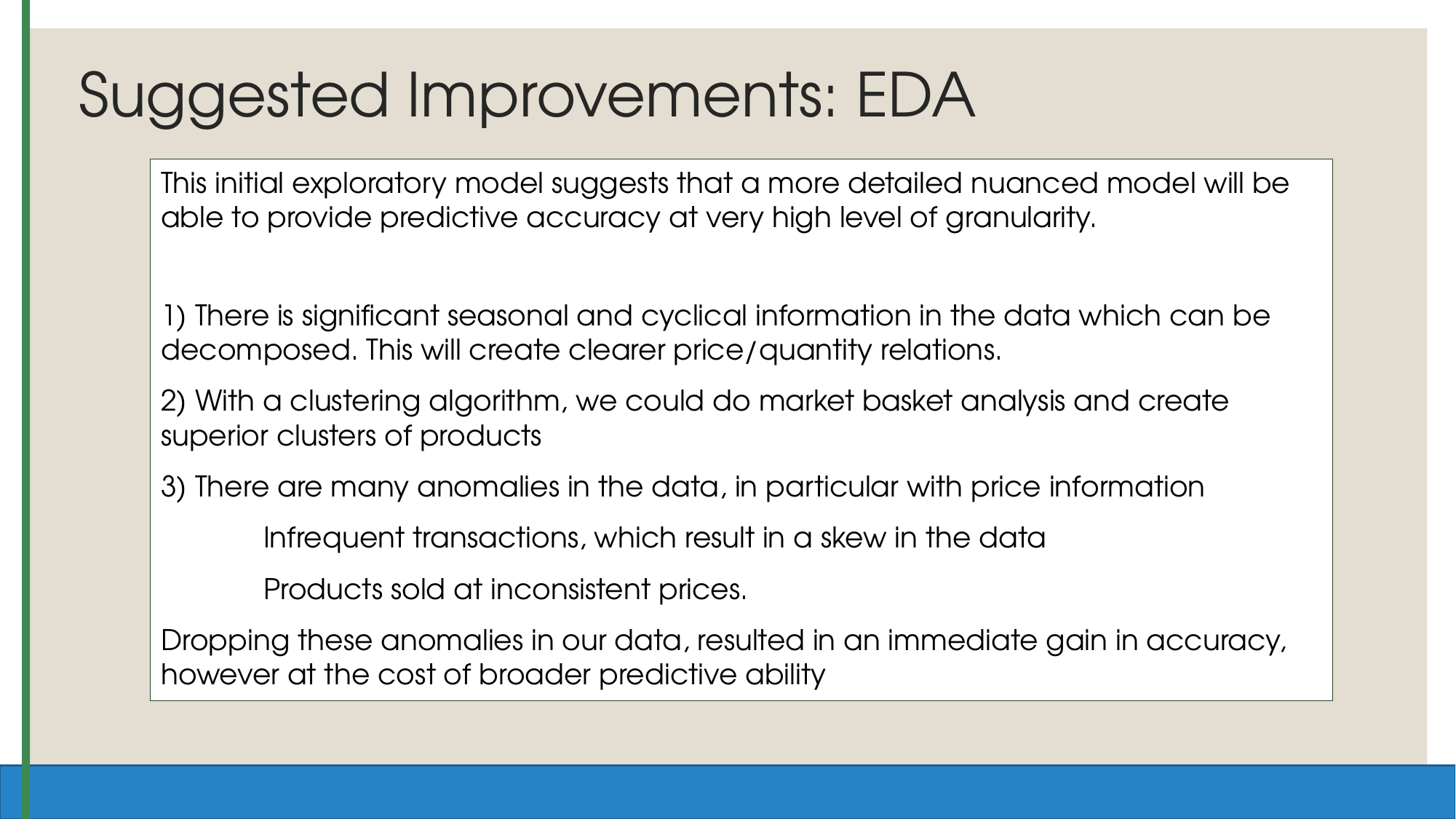

# Suggested Improvements: EDA
This initial exploratory model suggests that a more detailed nuanced model will be able to provide predictive accuracy at very high level of granularity.

1) There is significant seasonal and cyclical information in the data which can be decomposed. This will create clearer price/quantity relations.
2) With a clustering algorithm, we could do market basket analysis and create superior clusters of products
3) There are many anomalies in the data, in particular with price information
	Infrequent transactions, which result in a skew in the data
	Products sold at inconsistent prices.
Dropping these anomalies in our data, resulted in an immediate gain in accuracy, however at the cost of broader predictive ability